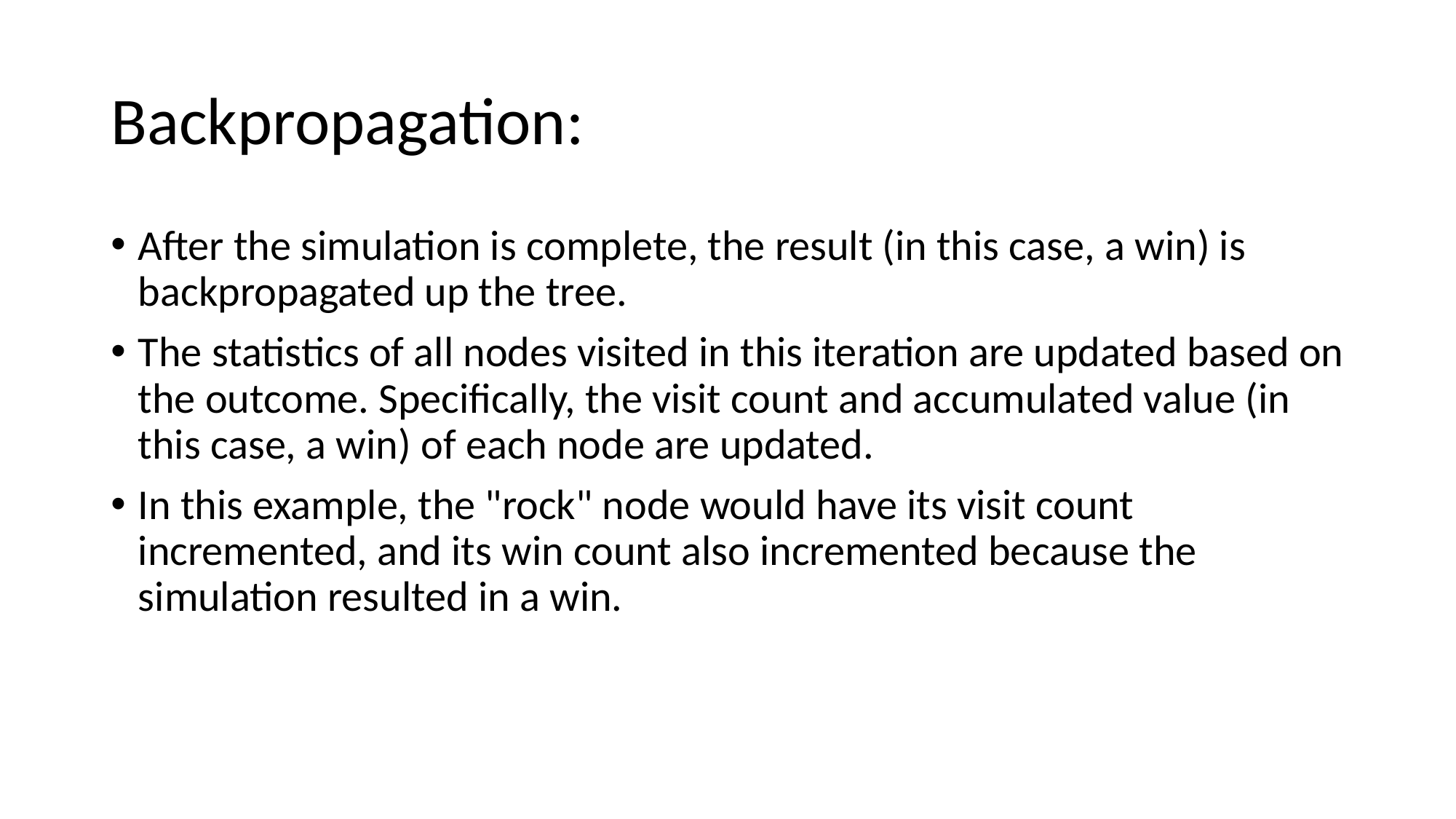

# Backpropagation:
After the simulation is complete, the result (in this case, a win) is backpropagated up the tree.
The statistics of all nodes visited in this iteration are updated based on the outcome. Specifically, the visit count and accumulated value (in this case, a win) of each node are updated.
In this example, the "rock" node would have its visit count incremented, and its win count also incremented because the simulation resulted in a win.